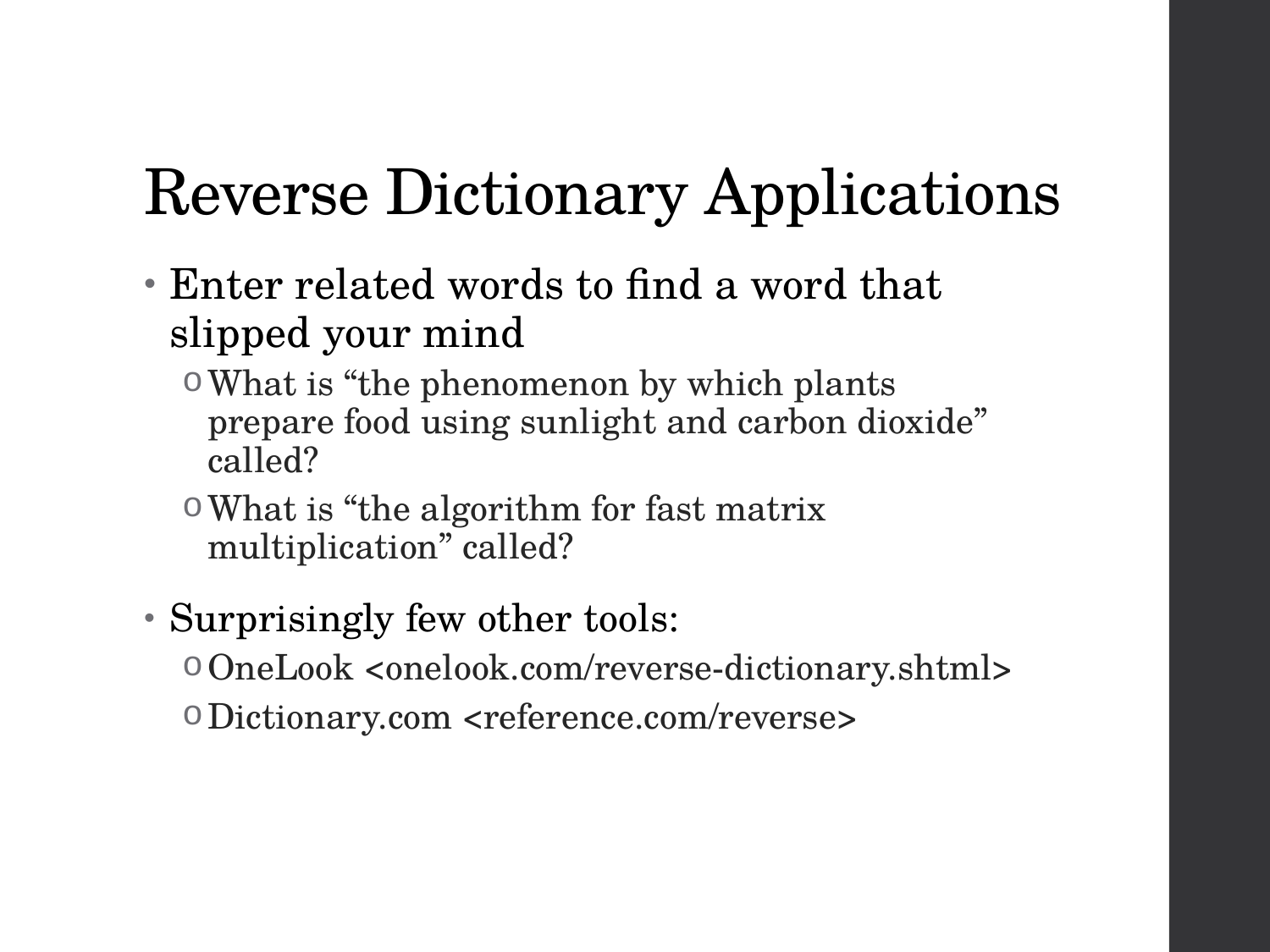

# Reverse Dictionary Applications
Enter related words to find a word that slipped your mind
What is “the phenomenon by which plants prepare food using sunlight and carbon dioxide” called?
What is “the algorithm for fast matrix multiplication” called?
Surprisingly few other tools:
OneLook <onelook.com/reverse-dictionary.shtml>
Dictionary.com <reference.com/reverse>